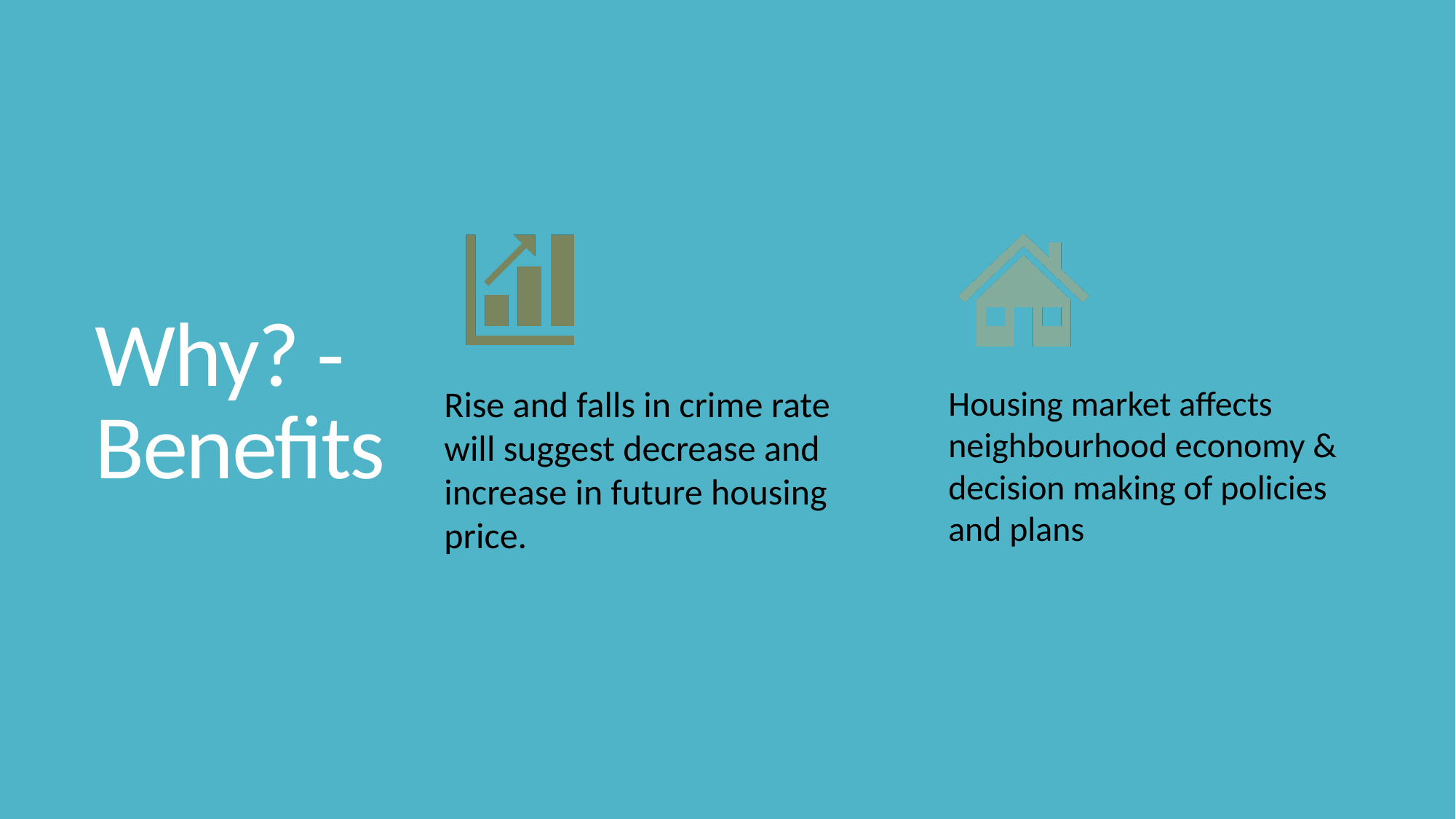

# Why? - Benefits
Rise and falls in crime rate will suggest decrease and increase in future housing price.
Housing market affects neighbourhood economy & decision making of policies and plans